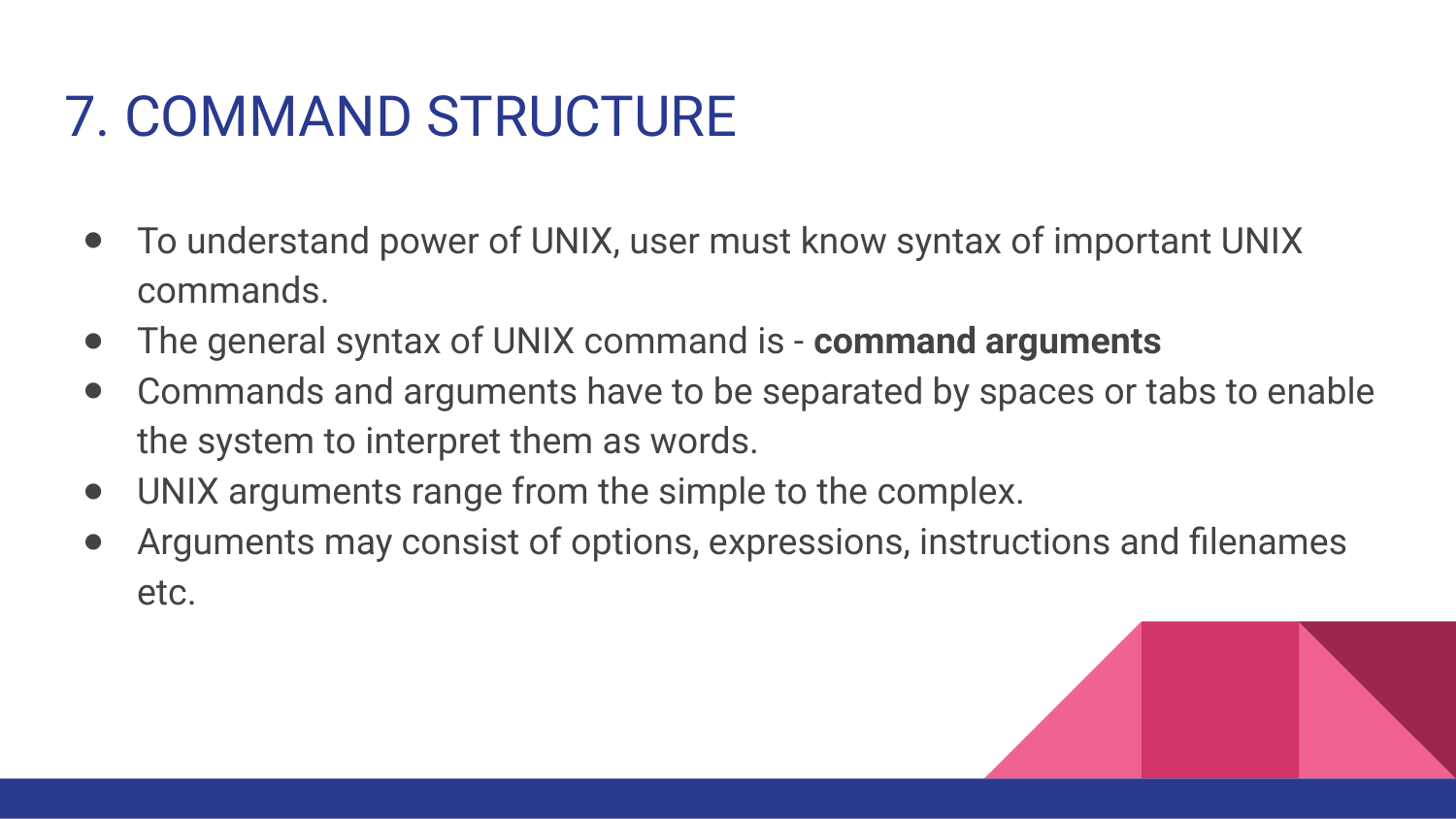

# 7. COMMAND STRUCTURE
To understand power of UNIX, user must know syntax of important UNIX commands.
The general syntax of UNIX command is - command arguments
Commands and arguments have to be separated by spaces or tabs to enable the system to interpret them as words.
UNIX arguments range from the simple to the complex.
Arguments may consist of options, expressions, instructions and filenames etc.